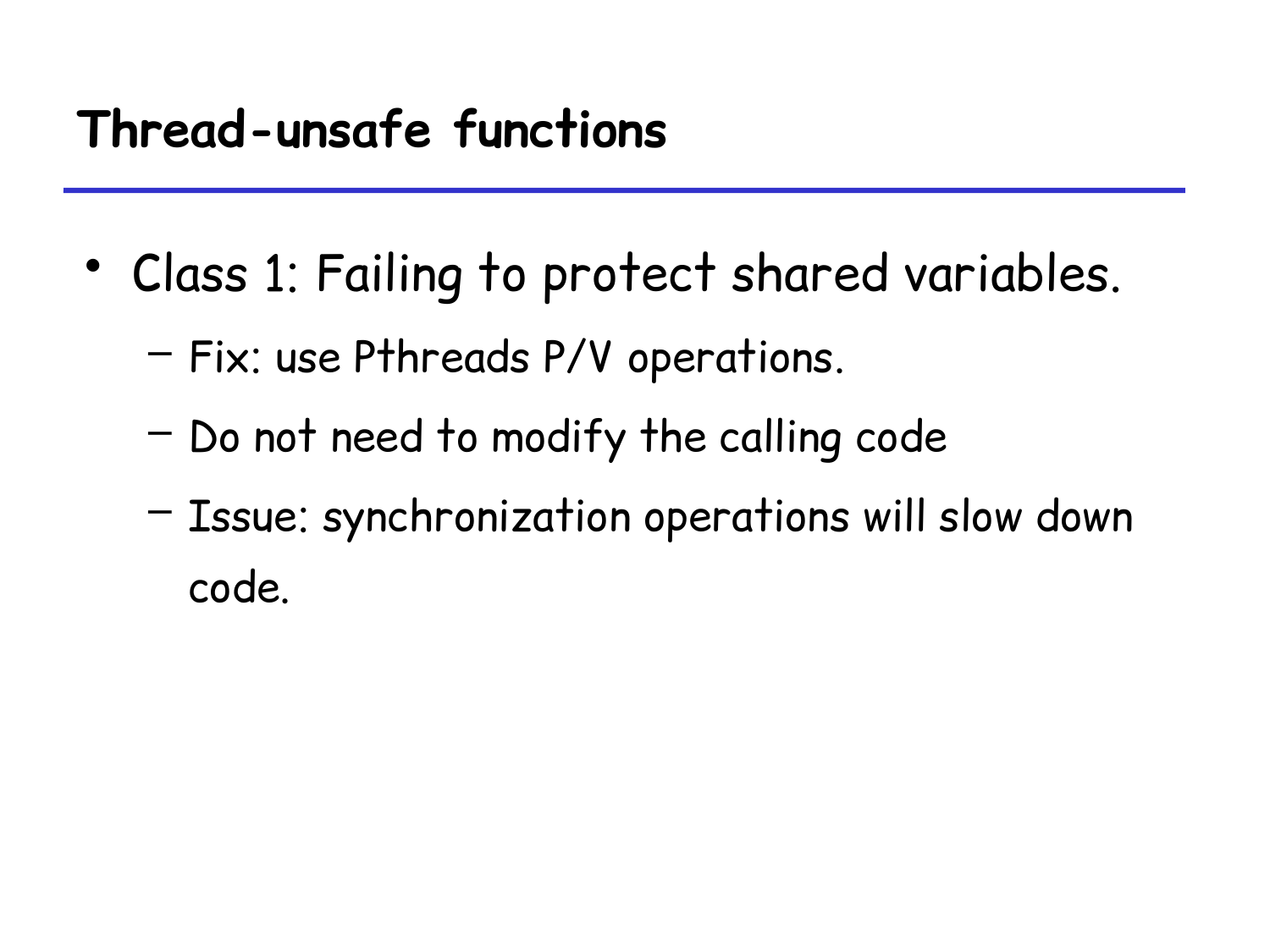

# Thread-unsafe functions
Class 1: Failing to protect shared variables.
Fix: use Pthreads P/V operations.
Do not need to modify the calling code
Issue: synchronization operations will slow down code.
32